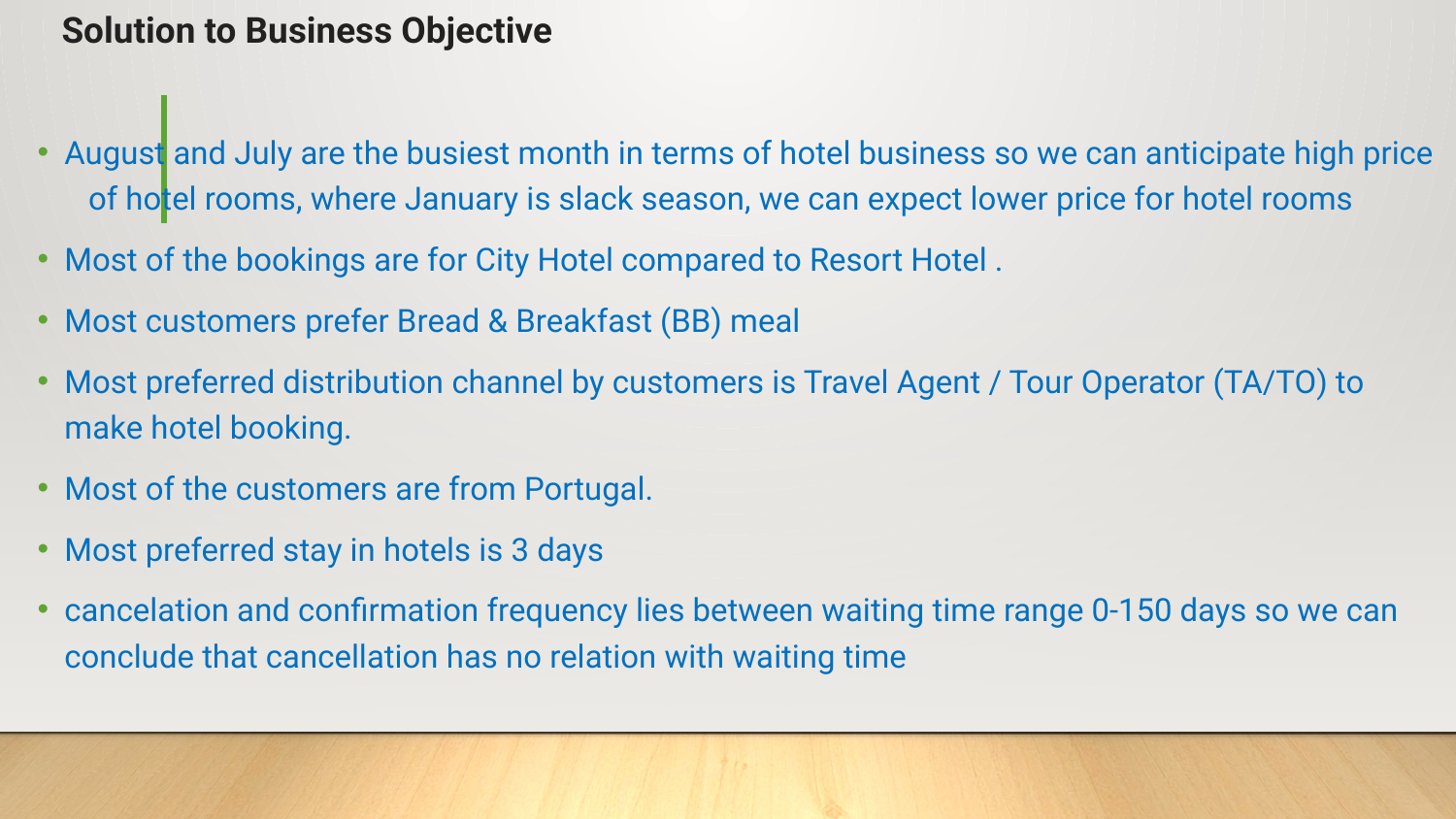

# Solution to Business Objective
August and July are the busiest month in terms of hotel business so we can anticipate high price    of hotel rooms, where January is slack season, we can expect lower price for hotel rooms
Most of the bookings are for City Hotel compared to Resort Hotel .
Most customers prefer Bread & Breakfast (BB) meal
Most preferred distribution channel by customers is Travel Agent / Tour Operator (TA/TO) to make hotel booking.
Most of the customers are from Portugal.
Most preferred stay in hotels is 3 days
cancelation and confirmation frequency lies between waiting time range 0-150 days so we can conclude that cancellation has no relation with waiting time